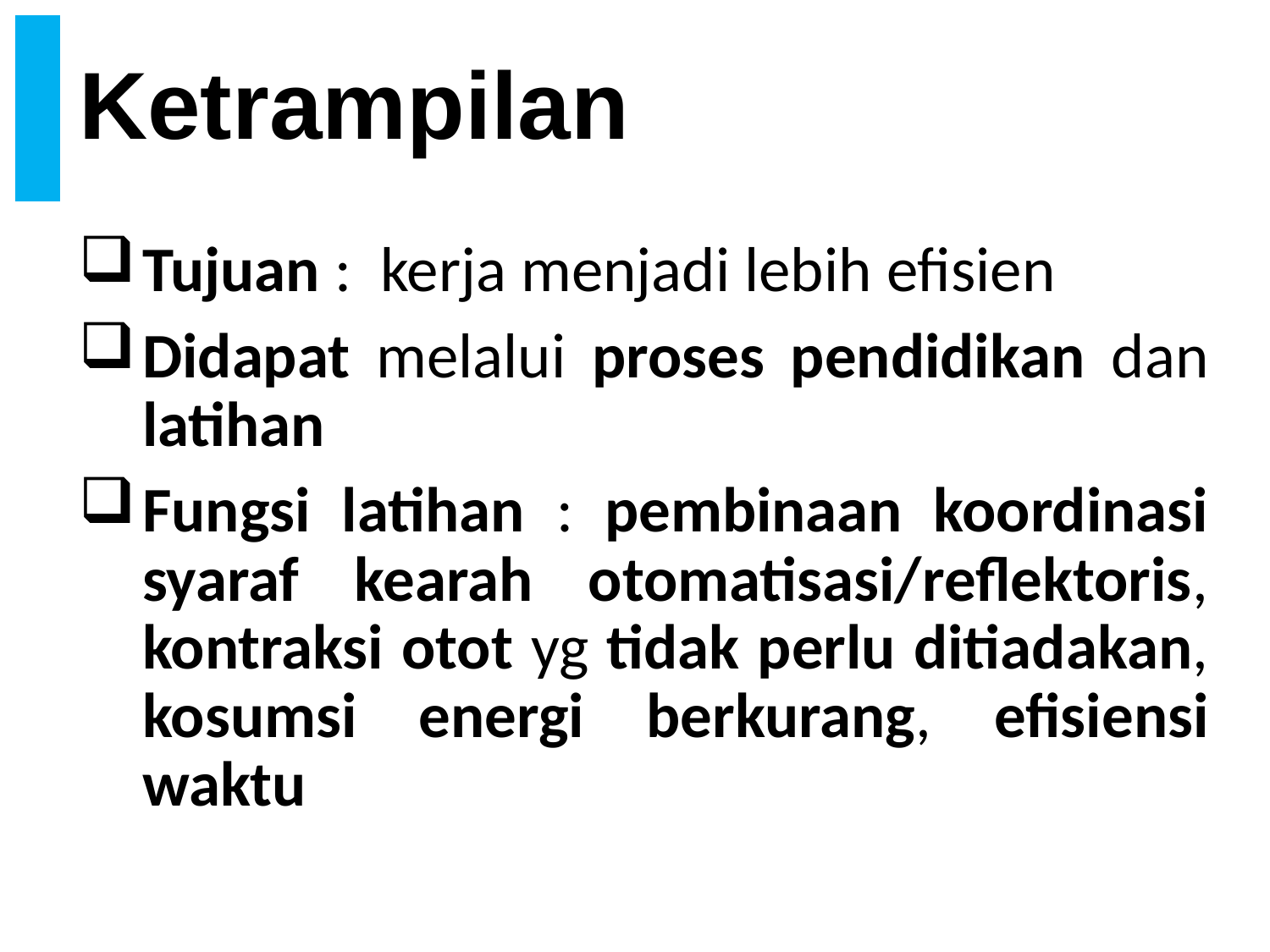

# Ketrampilan
Tujuan :  kerja menjadi lebih efisien
Didapat melalui proses pendidikan dan latihan
Fungsi latihan : pembinaan koordinasi syaraf kearah otomatisasi/reflektoris, kontraksi otot yg tidak perlu ditiadakan, kosumsi energi berkurang, efisiensi waktu